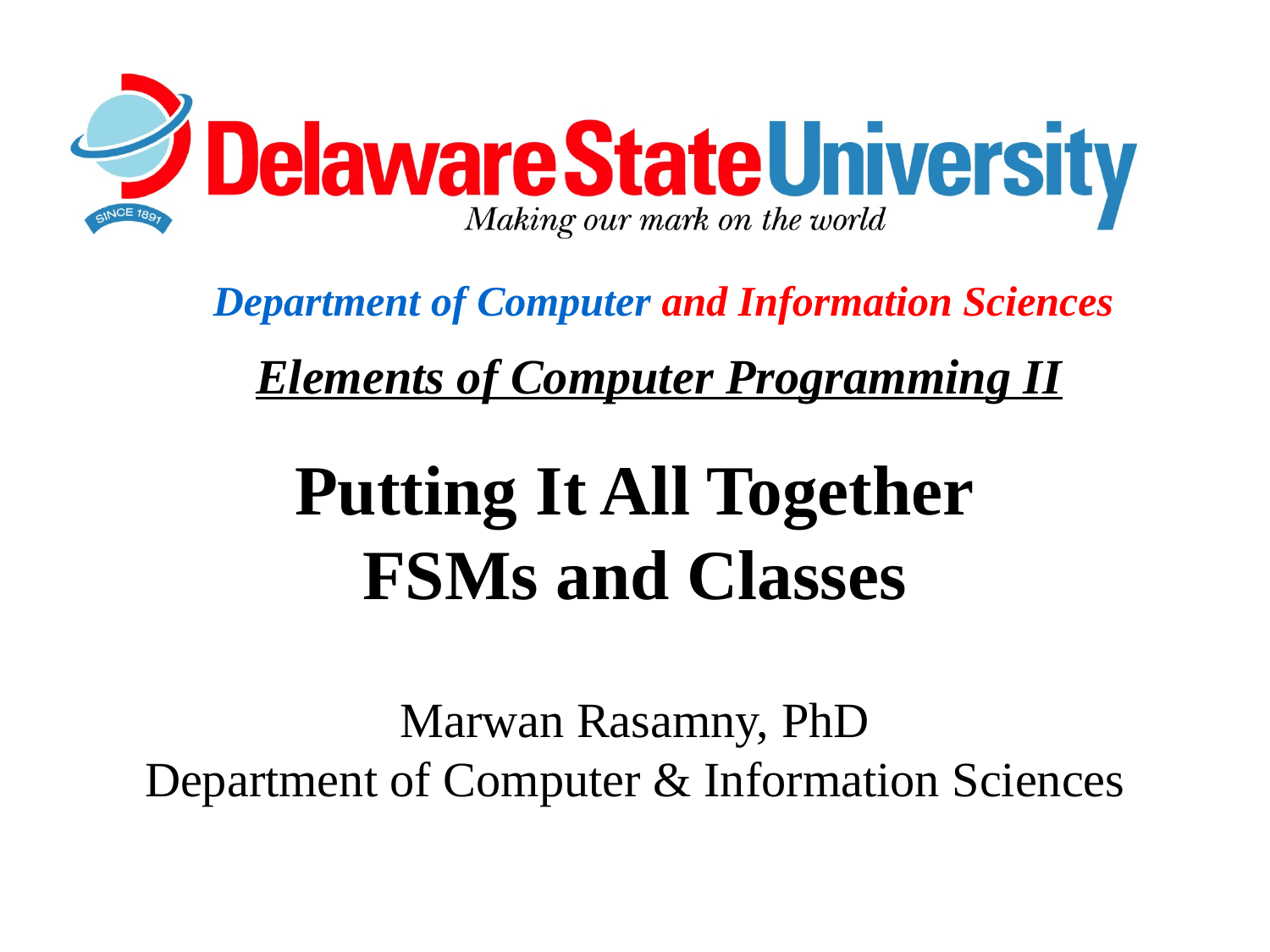

# Putting It All Together FSMs and Classes